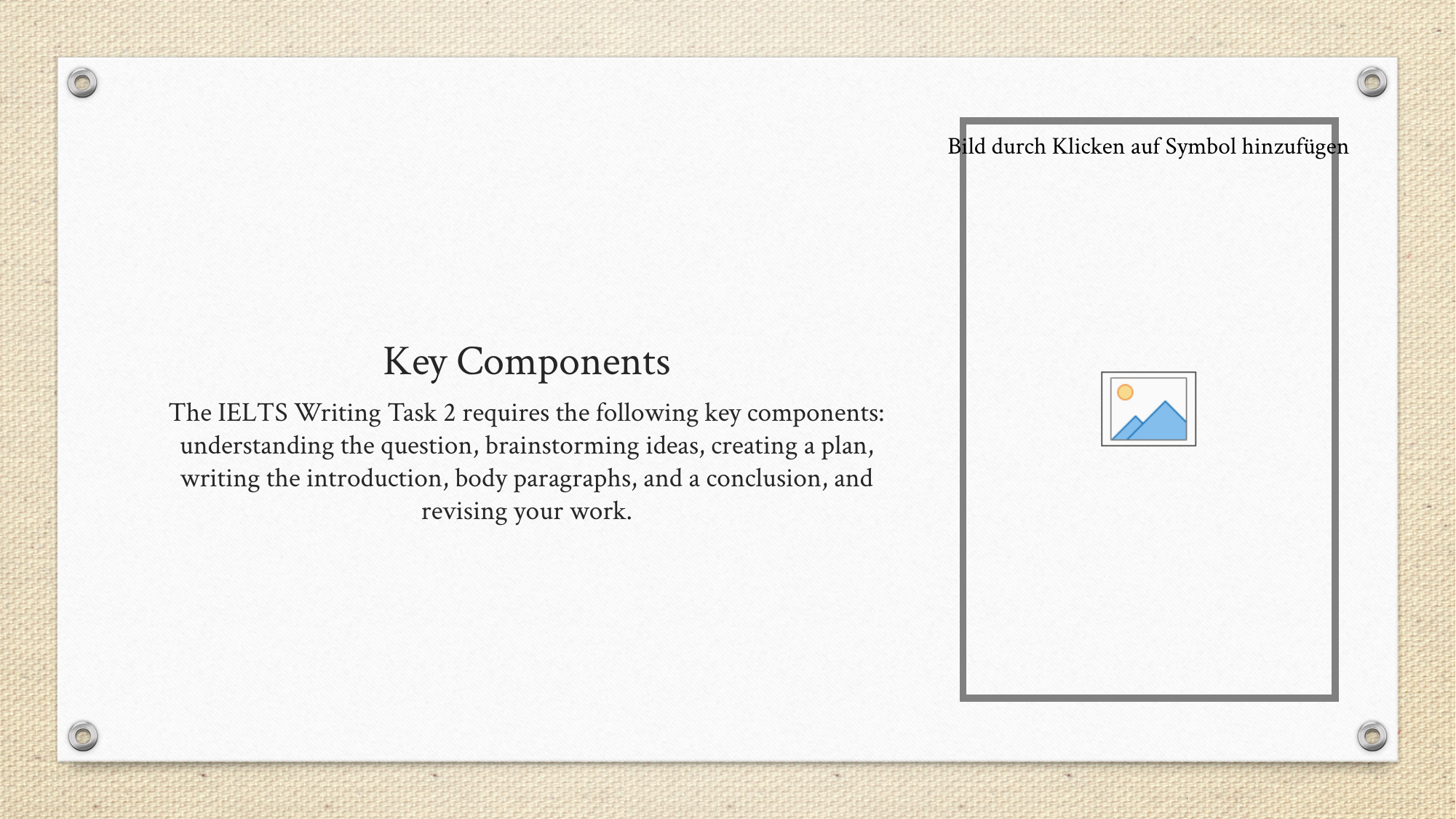

# Key Components
The IELTS Writing Task 2 requires the following key components: understanding the question, brainstorming ideas, creating a plan, writing the introduction, body paragraphs, and a conclusion, and revising your work.